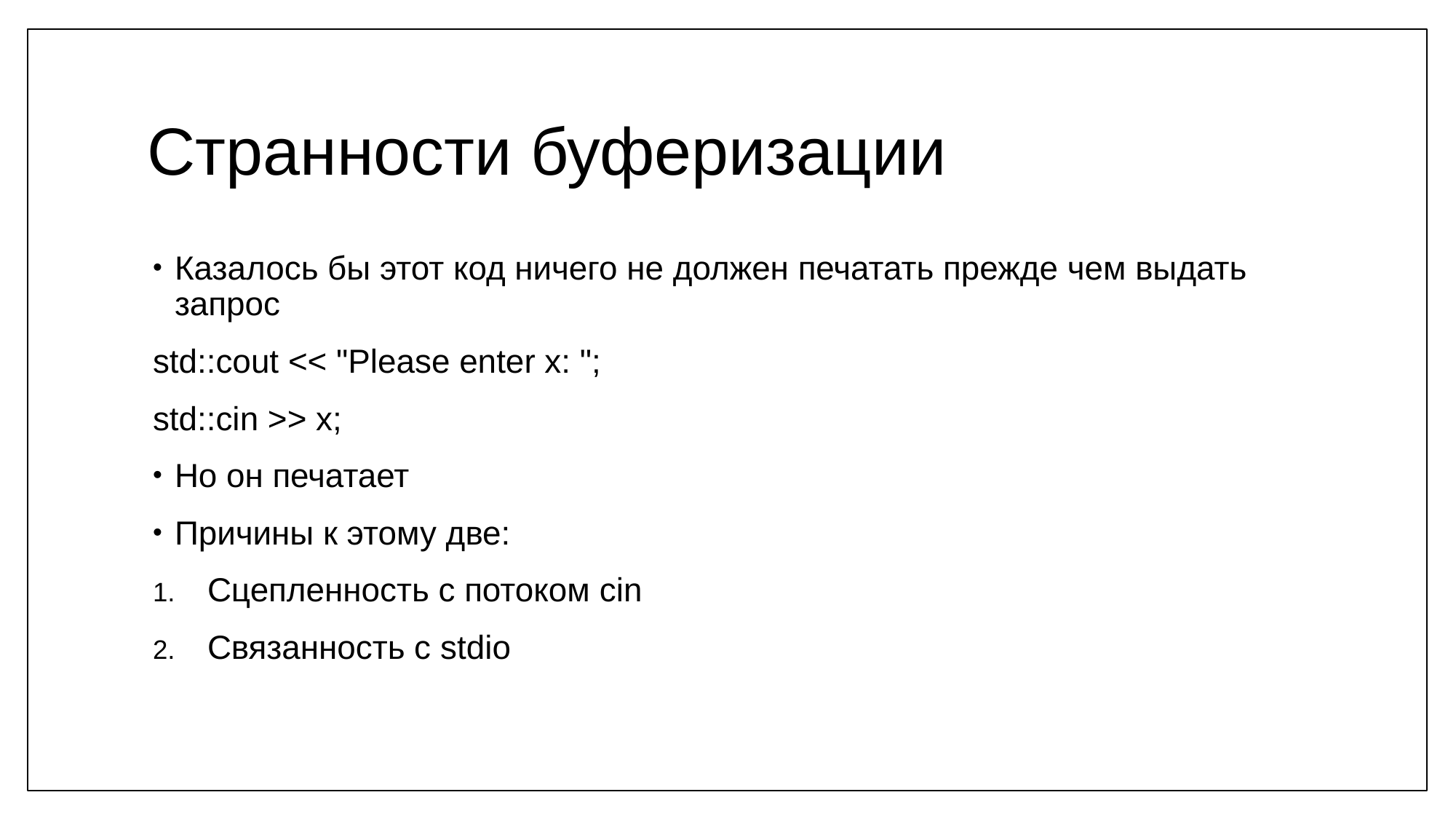

# Странности буферизации
Казалось бы этот код ничего не должен печатать прежде чем выдать запрос
std::cout << "Please enter x: ";
std::cin >> x;
Но он печатает
Причины к этому две:
Сцепленность с потоком cin
Связанность с stdio